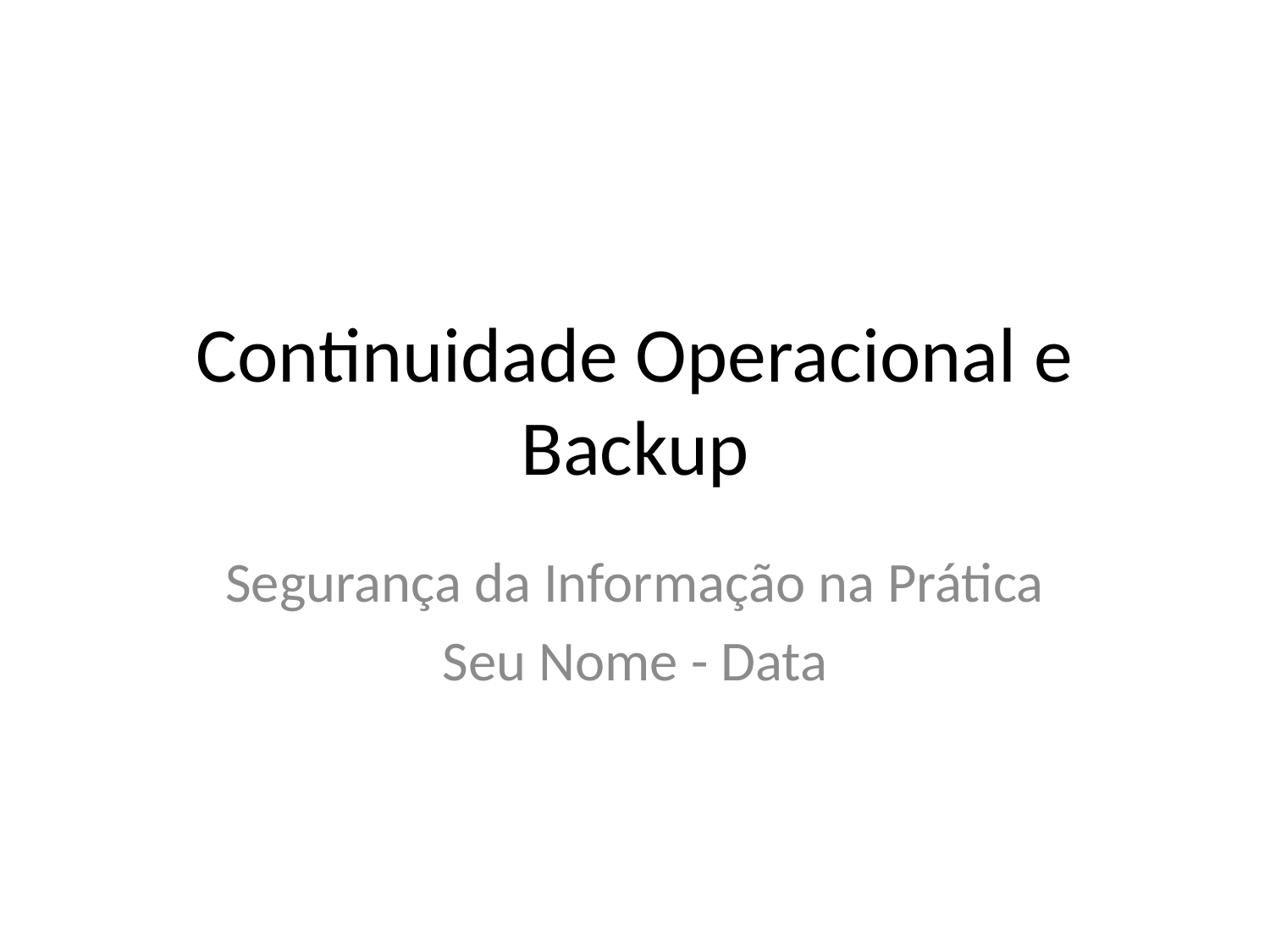

# Continuidade Operacional e Backup
Segurança da Informação na Prática
Seu Nome - Data